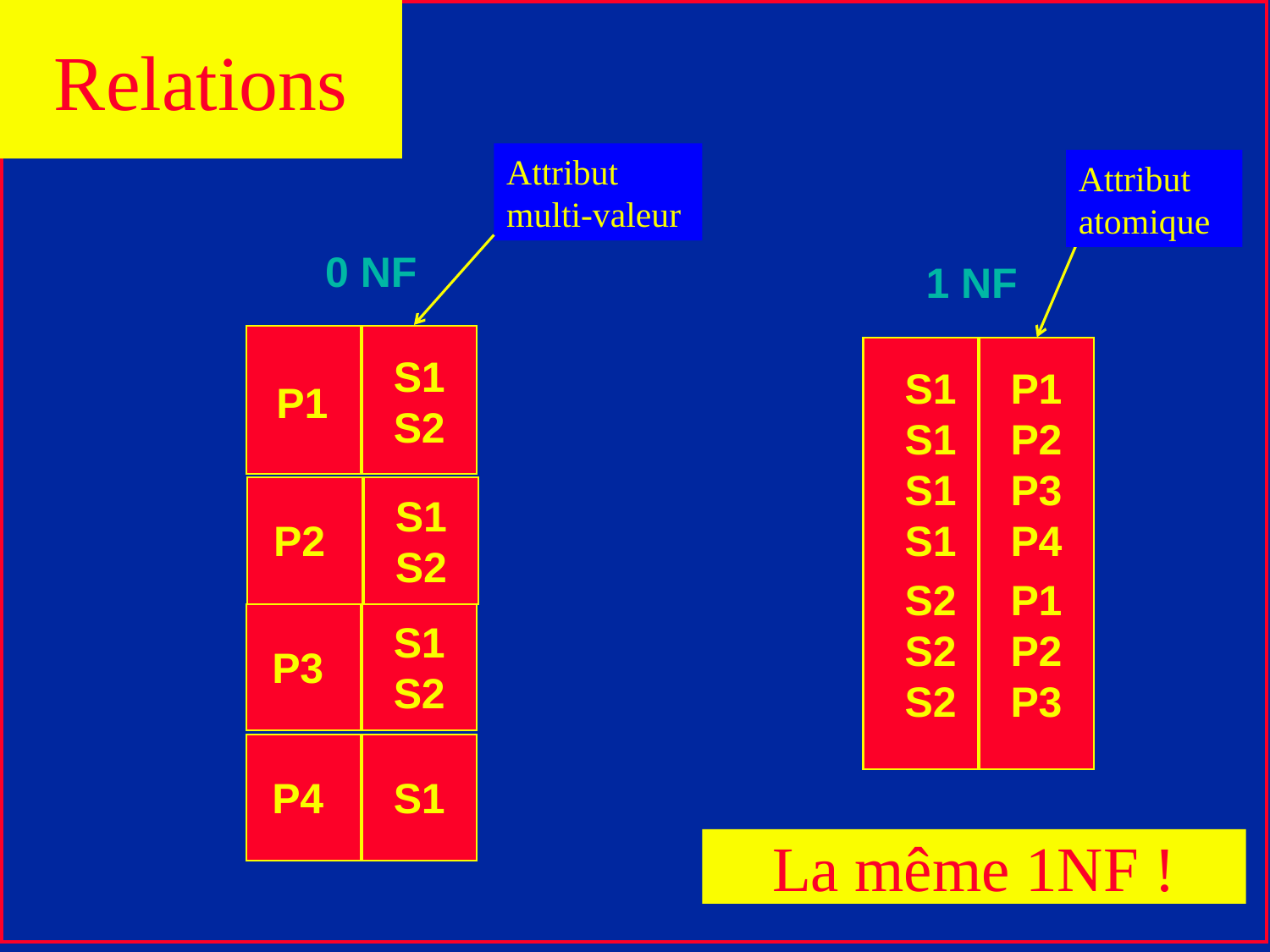

# Relations
Attribut multi-valeur
Attribut atomique
0 NF
1 NF

S1
S2
S1
S1
S1
S1
P1
P2
P3
P4
P1

S1
S2
P2
S2
S2
S2
P1
P2
P3

S1
S2
P3

P4
S1
La même 1NF !